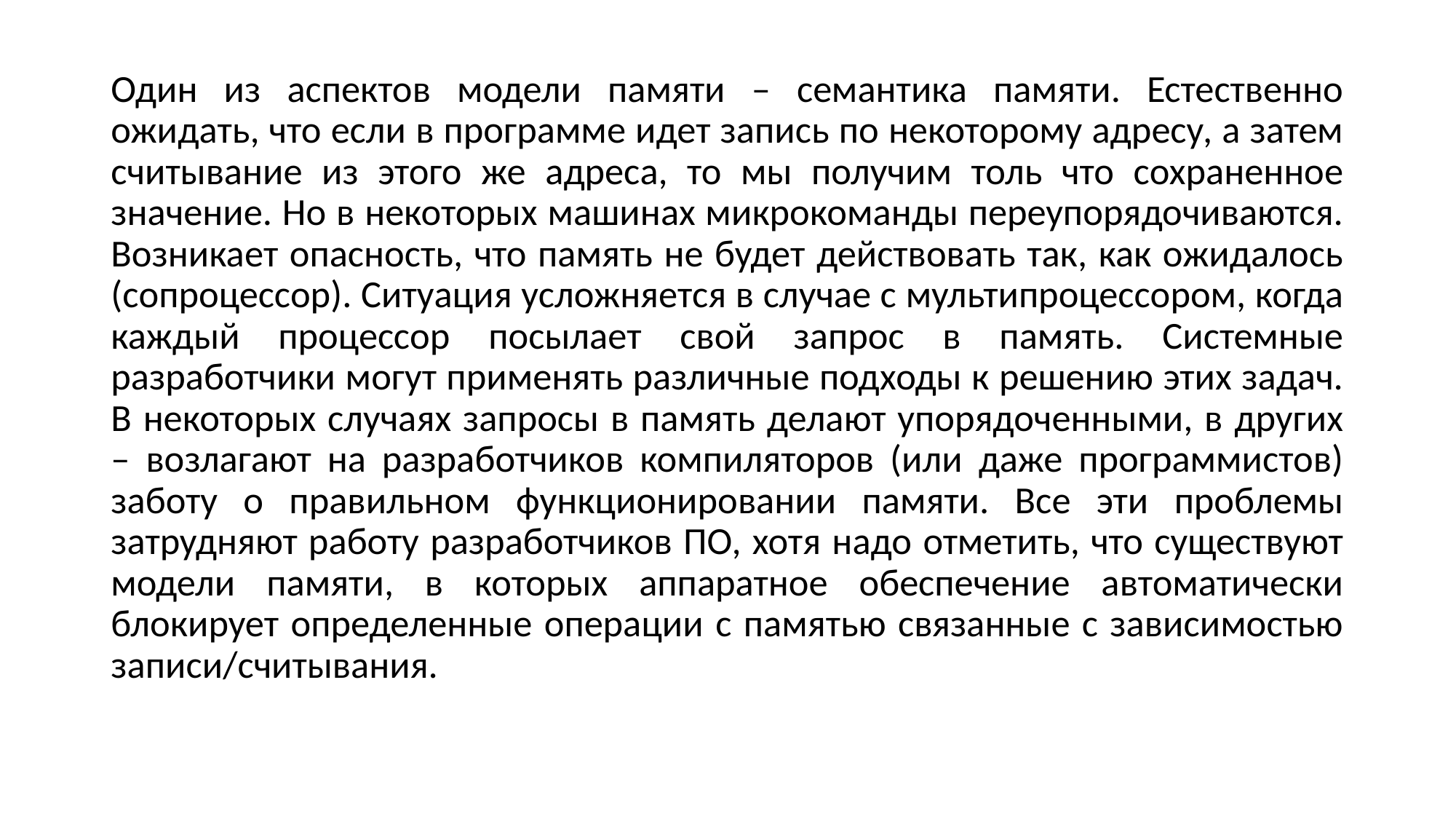

Один из аспектов модели памяти – семантика памяти. Естественно ожидать, что если в программе идет запись по некоторому адресу, а затем считывание из этого же адреса, то мы получим толь что сохраненное значение. Но в некоторых машинах микрокоманды переупорядочиваются. Возникает опасность, что память не будет действовать так, как ожидалось (сопроцессор). Ситуация усложняется в случае с мультипроцессором, когда каждый процессор посылает свой запрос в память. Системные разработчики могут применять различные подходы к решению этих задач. В некоторых случаях запросы в память делают упорядоченными, в других – возлагают на разработчиков компиляторов (или даже программистов) заботу о правильном функционировании памяти. Все эти проблемы затрудняют работу разработчиков ПО, хотя надо отметить, что существуют модели памяти, в которых аппаратное обеспечение автоматически блокирует определенные операции с памятью связанные с зависимостью записи/считывания.